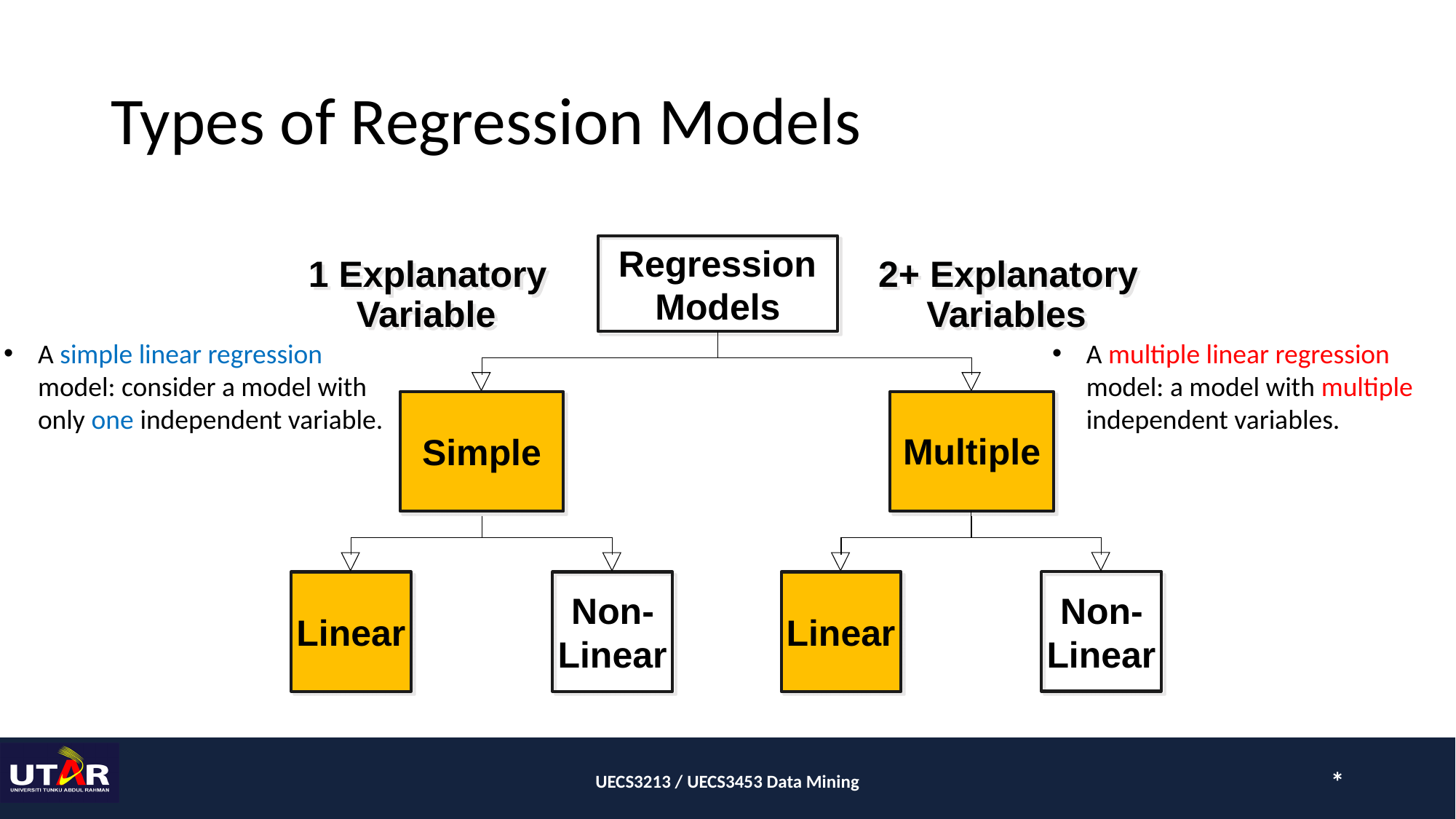

# Types of Regression Models
Regression

1 Explanatory
2+ Explanatory
Models
Variable
Variables
A simple linear regression model: consider a model with only one independent variable.

A multiple linear regression model: a model with multiple independent variables.

Multiple
Simple

Non-
Non-
Linear
Linear
Linear
Linear
UECS3213 / UECS3453 Data Mining
*